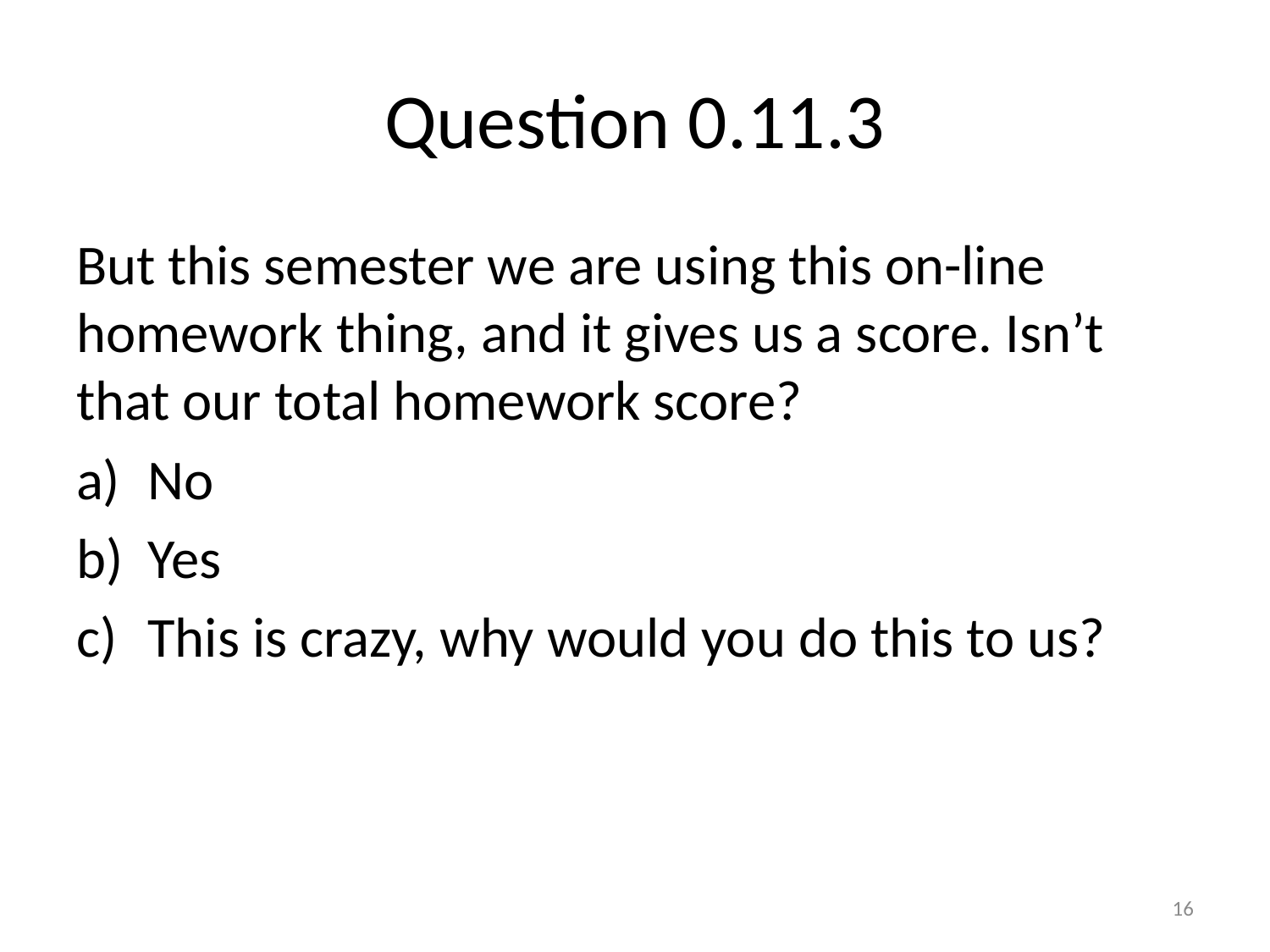

# Question 0.11.3
But this semester we are using this on-line homework thing, and it gives us a score. Isn’t that our total homework score?
No
Yes
This is crazy, why would you do this to us?
16